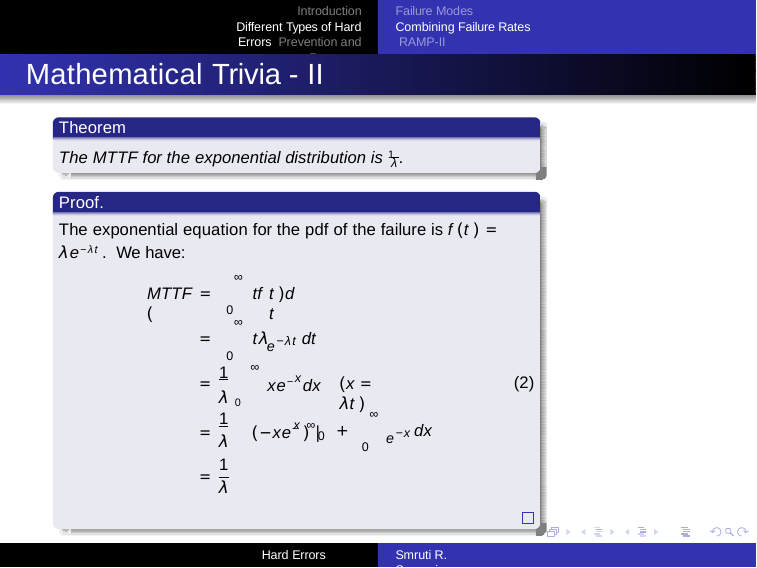

Introduction  Different Types of Hard Errors  Prevention and Recovery

Failure Modes  Combining Failure Rates  RAMP-II
Mathematical Trivia - II

Theorem

The MTTF for the exponential distribution is 1 .
λ
Proof.
The exponential equation for the pdf of the failure is f (t ) = λe−λt .  We have:

∞
MTTF =	tf (
t )dt
0

∞
e−λt
=	tλ	dt
0

∞
1
x
(2)
=
xe− dx
(x = λt )
λ 0

∞
1
e−x
x ∞
=	(−xe− ) |
+
dx
0
λ
0
1
λ
=

Hard Errors
Smruti R. Sarangi